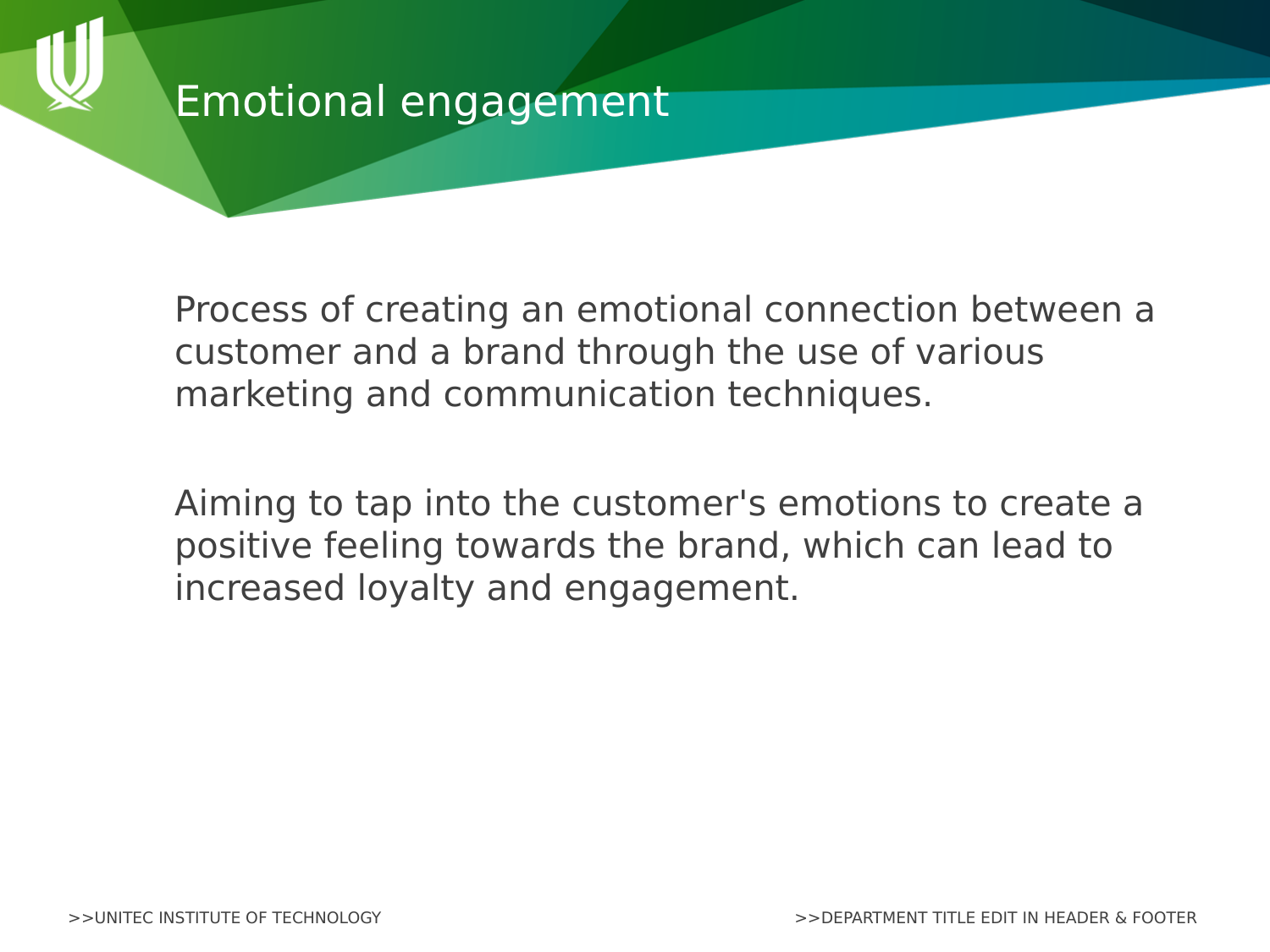

# Emotional engagement
Process of creating an emotional connection between a customer and a brand through the use of various marketing and communication techniques.

Aiming to tap into the customer's emotions to create a positive feeling towards the brand, which can lead to increased loyalty and engagement.
>>DEPARTMENT TITLE EDIT IN HEADER & FOOTER